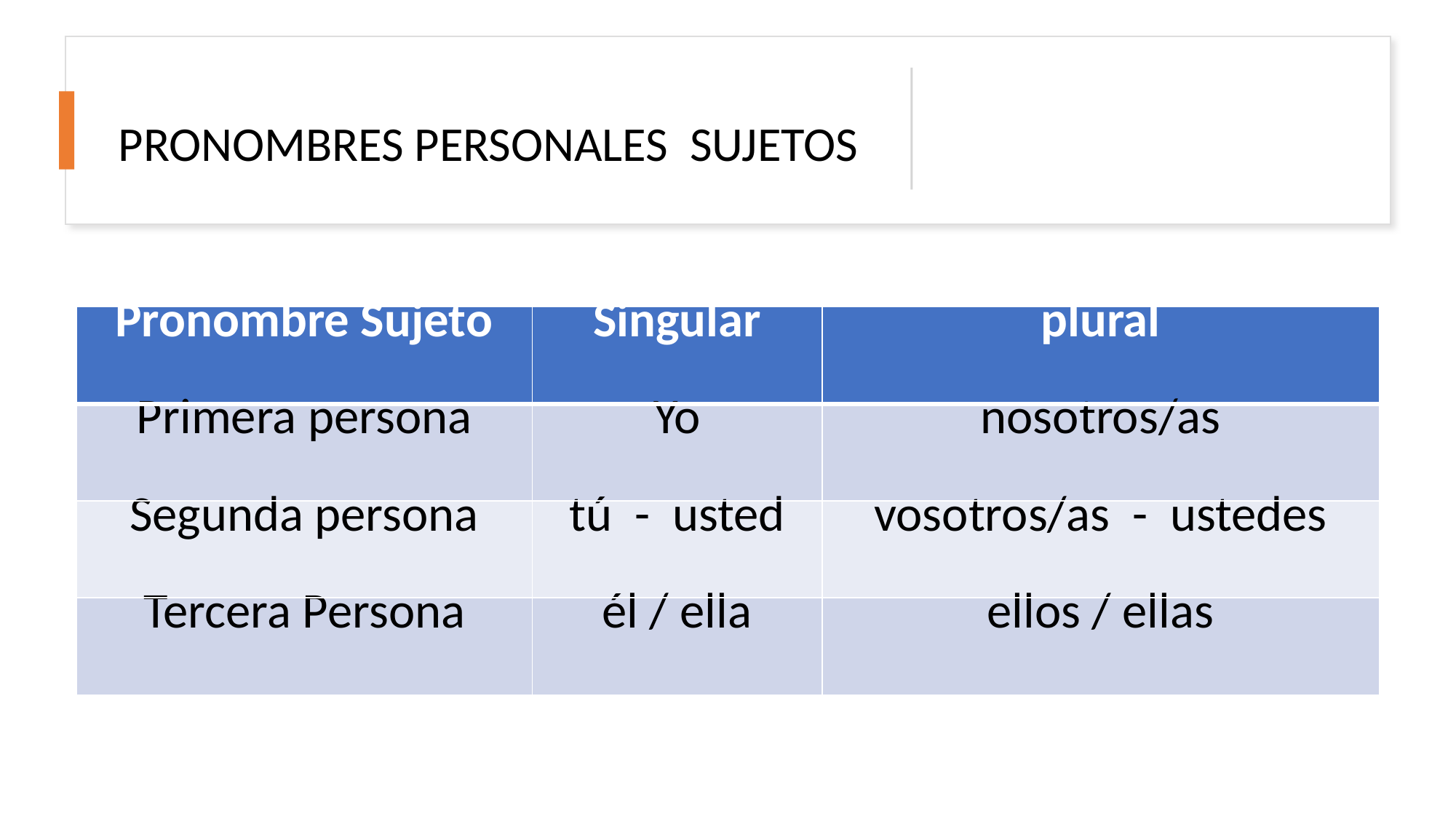

PRONOMBRES PERSONALES  SUJETOS

| Pronombre Sujeto | Singular | plural |
| --- | --- | --- |
| Primera persona | Yo | nosotros/as |
| Segunda persona | tú  -  usted | vosotros/as  -  ustedes |
| Tercera Persona | él / ella | ellos / ellas |